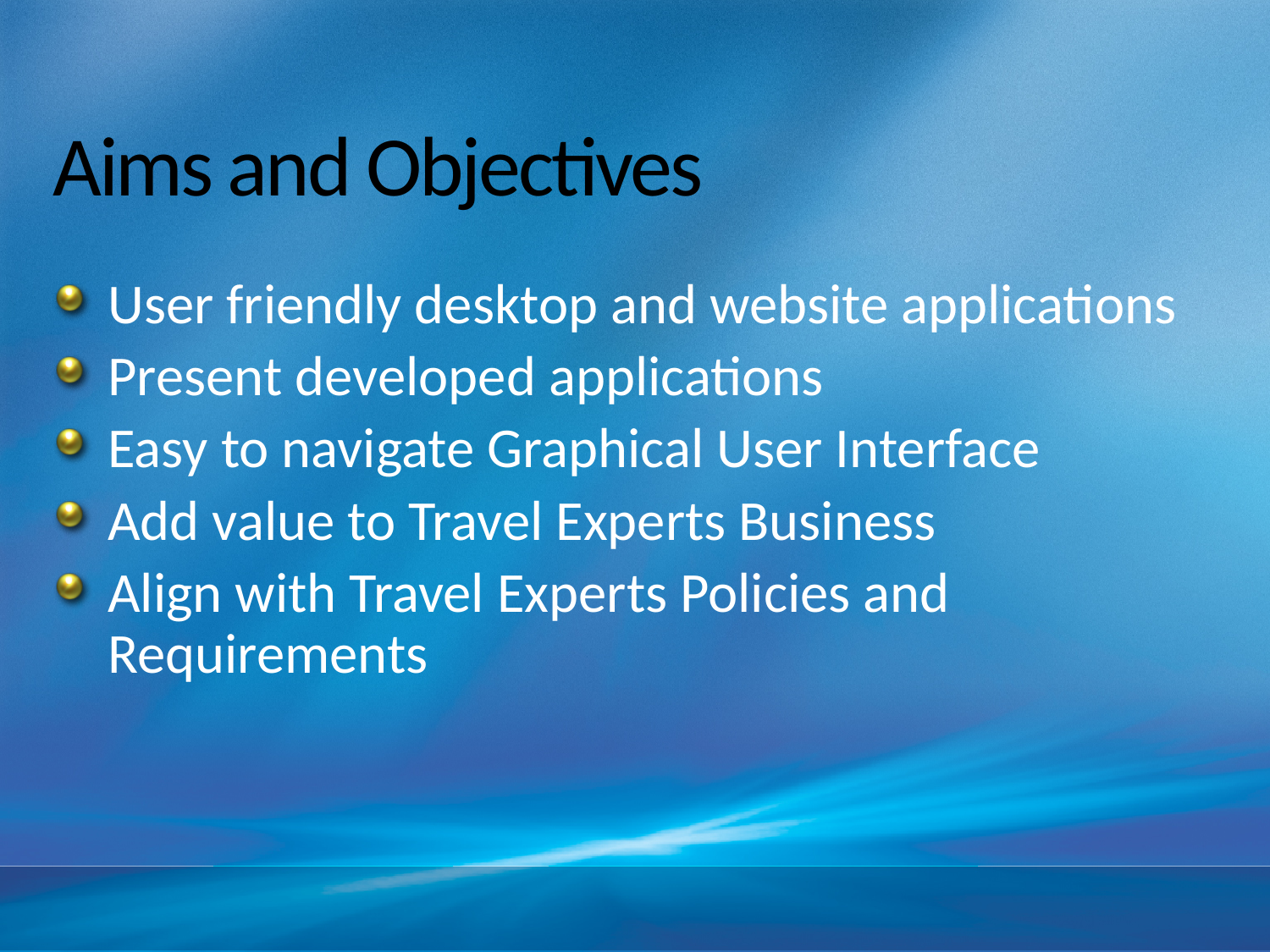

# Aims and Objectives

User friendly desktop and website applications
Present developed applications
Easy to navigate Graphical User Interface
Add value to Travel Experts Business
Align with Travel Experts Policies and Requirements